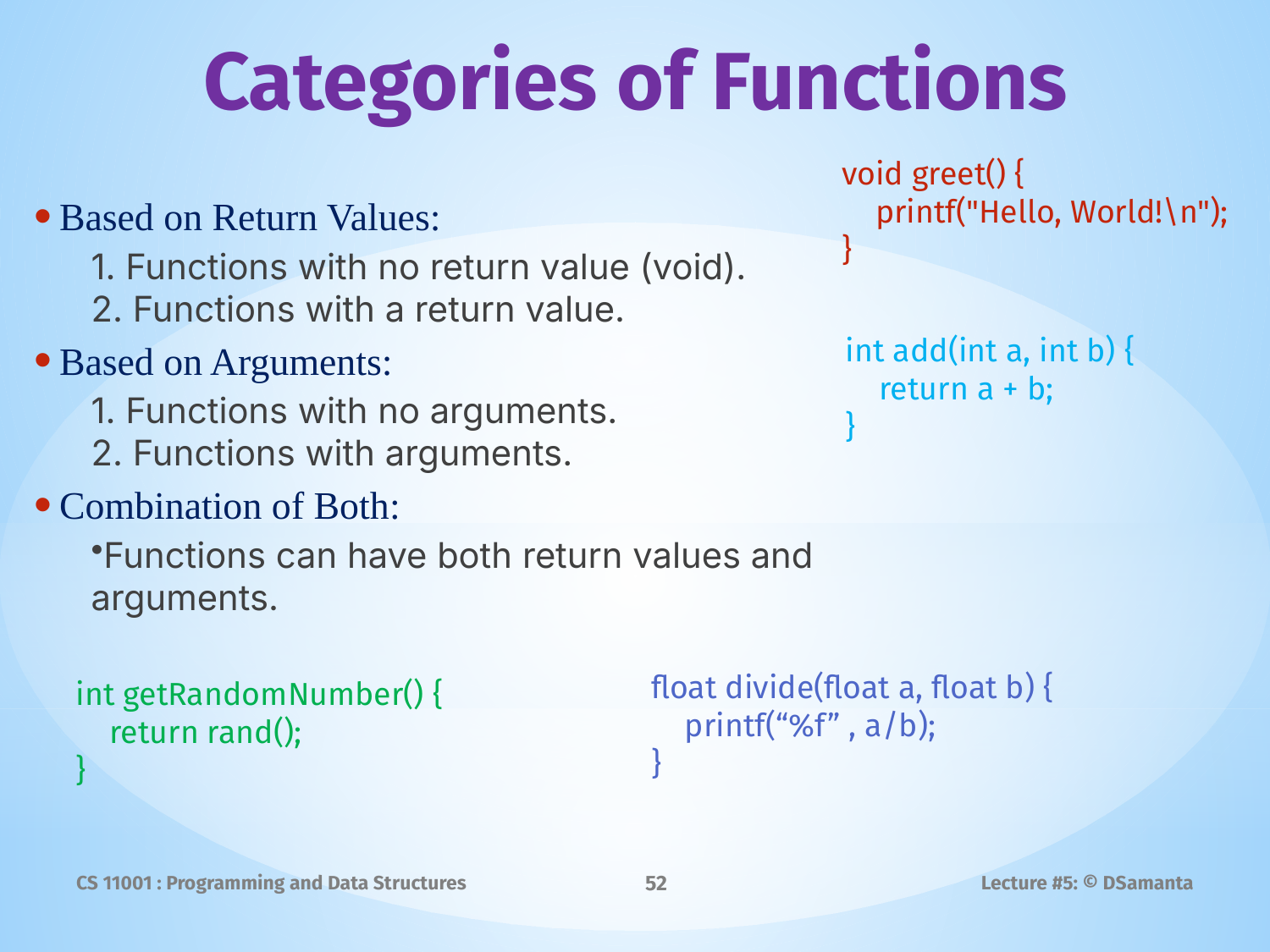

# Categories of Functions
void greet() {
    printf("Hello, World!\n");
}
Based on Return Values:
 Functions with no return value (void).
 Functions with a return value.
Based on Arguments:
 Functions with no arguments.
 Functions with arguments.
Combination of Both:
Functions can have both return values and arguments.

int add(int a, int b) {
    return a + b;
}
float divide(float a, float b) {
    printf(“%f” , a/b);
}
int getRandomNumber() {
    return rand();
}
CS 11001 : Programming and Data Structures
52
Lecture #5: © DSamanta